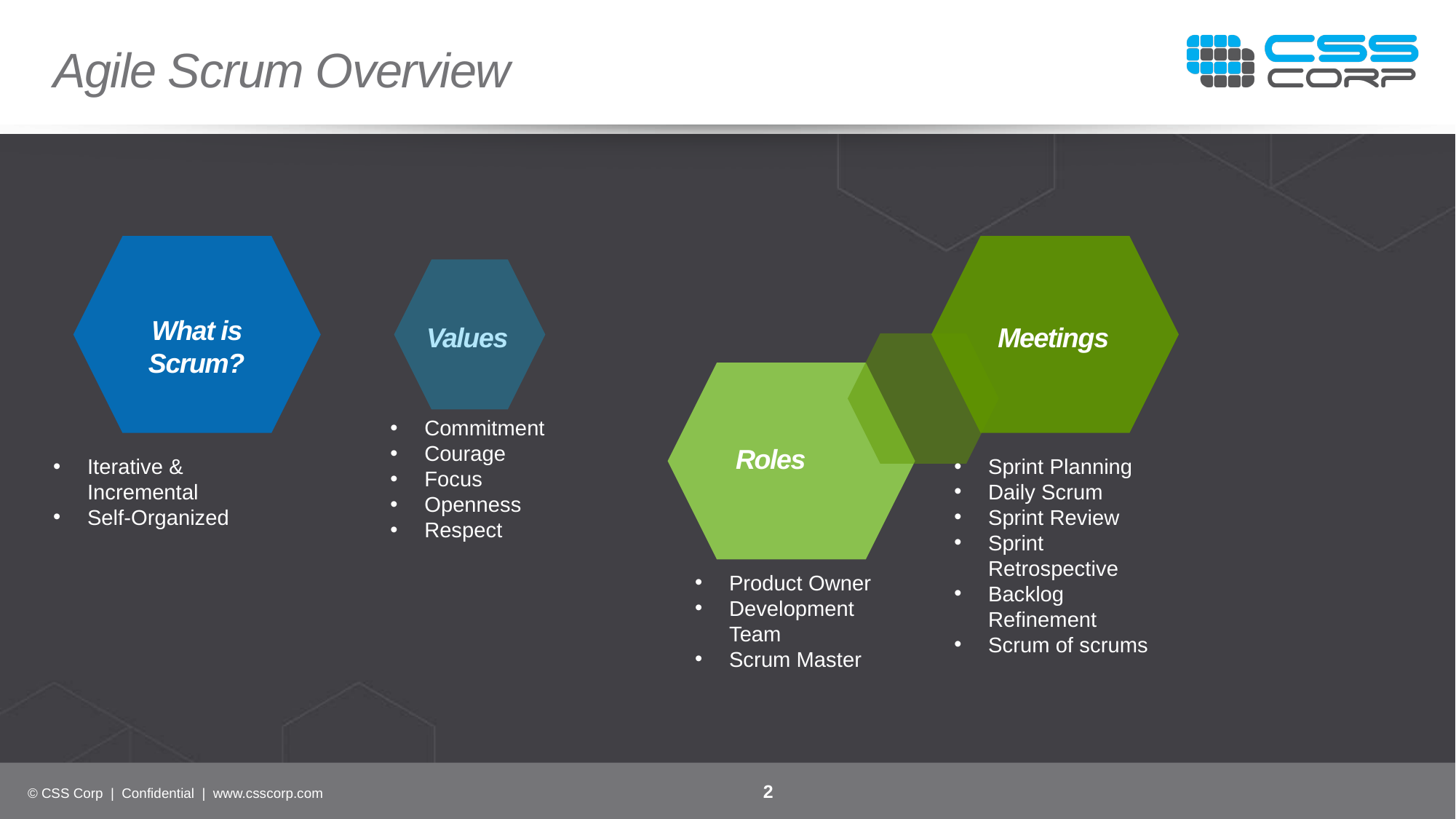

Agile Scrum Overview

What is Scrum?
Values
Meetings

Commitment
Courage
Focus
Openness
Respect
Roles
Iterative & Incremental
Self-Organized
Sprint Planning
Daily Scrum
Sprint Review
Sprint Retrospective
Backlog Refinement
Scrum of scrums
Product Owner
Development Team
Scrum Master

2